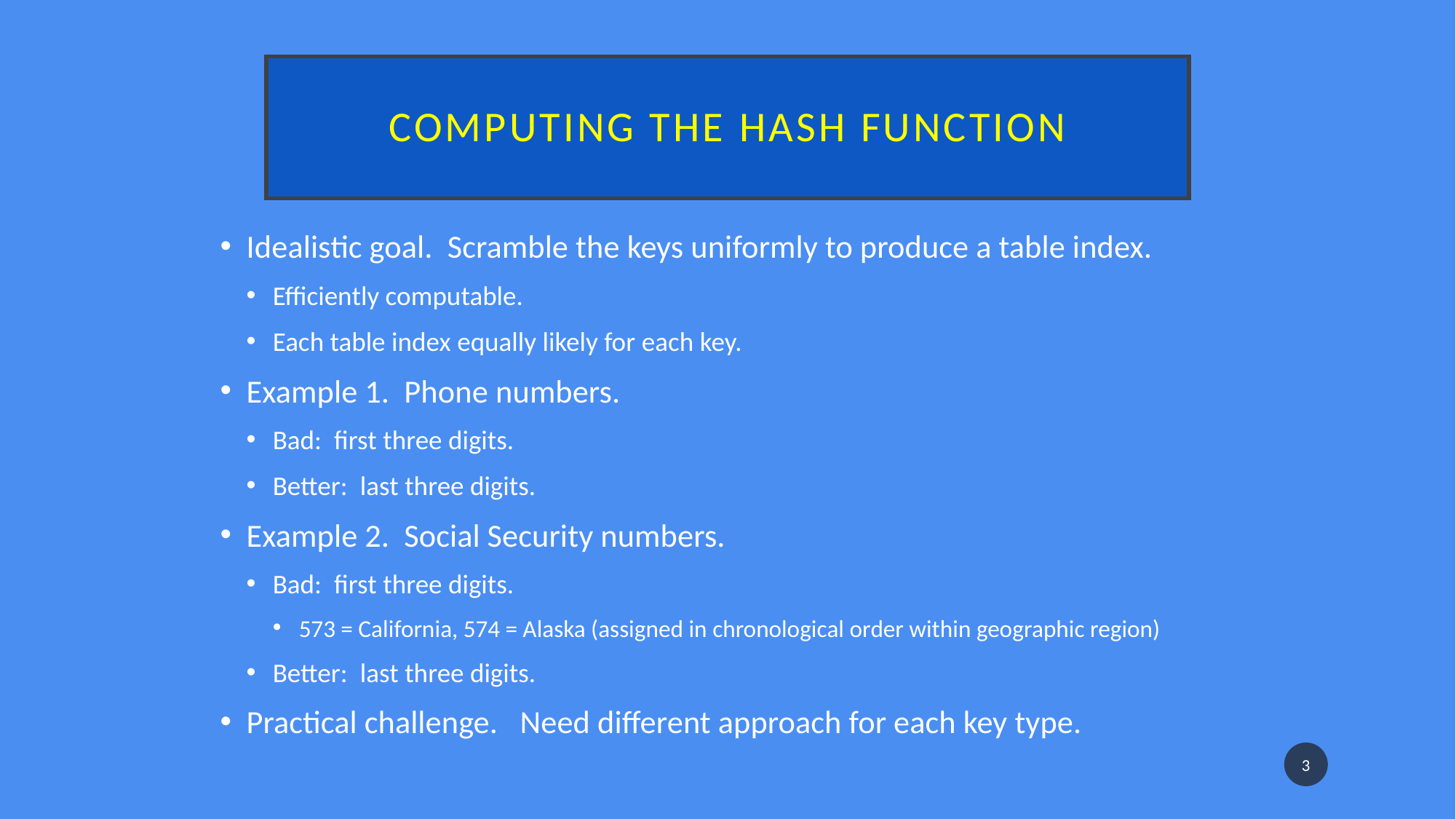

# Computing the hash function
Idealistic goal.  Scramble the keys uniformly to produce a table index.
Efficiently computable.
Each table index equally likely for each key.
Example 1.  Phone numbers.
Bad:  first three digits.
Better:  last three digits.
Example 2.  Social Security numbers.
Bad:  first three digits.
573 = California, 574 = Alaska (assigned in chronological order within geographic region)
Better:  last three digits.
Practical challenge.   Need different approach for each key type.

3